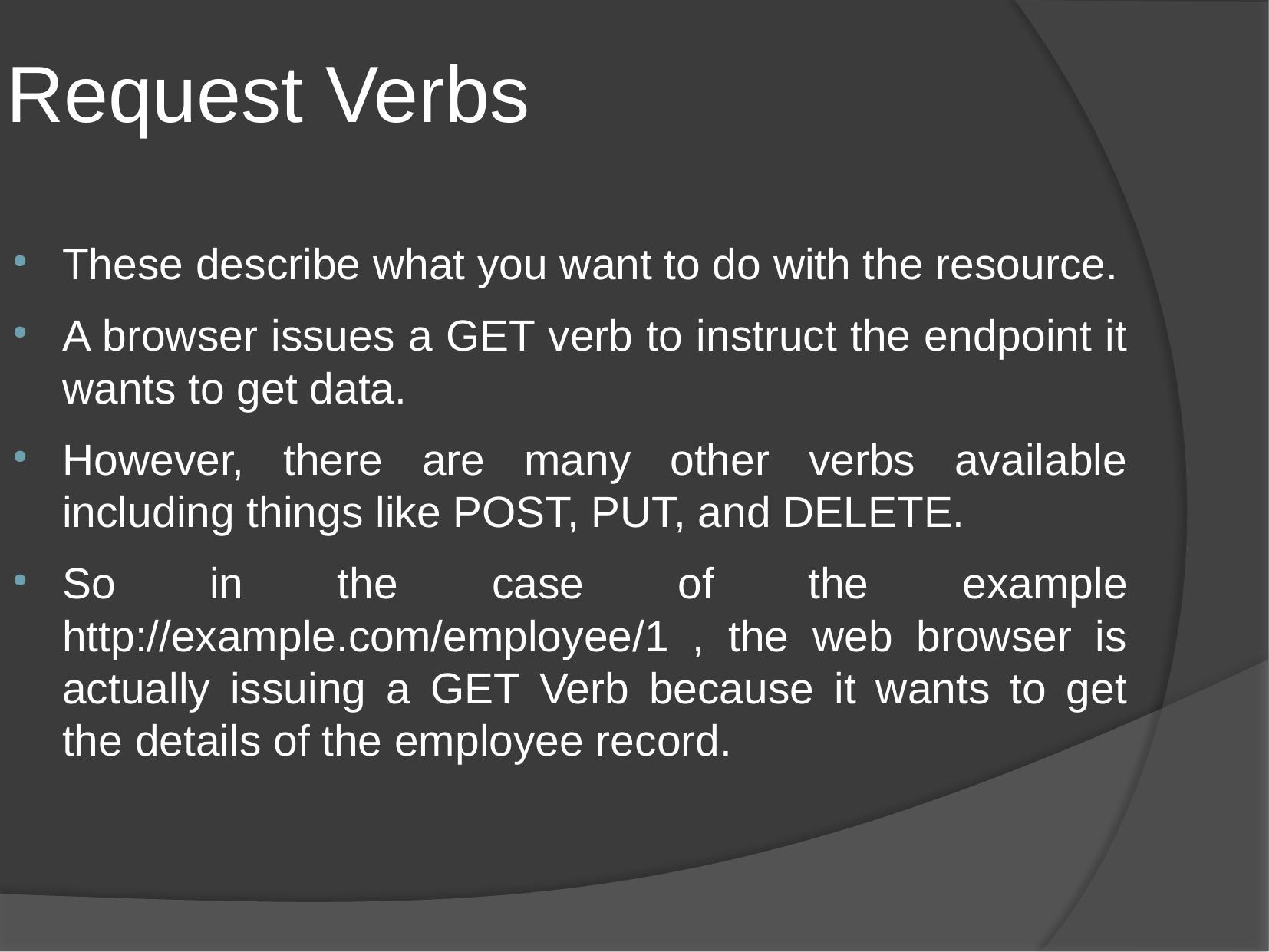

Request Verbs
These describe what you want to do with the resource.
A browser issues a GET verb to instruct the endpoint it wants to get data.
However, there are many other verbs available including things like POST, PUT, and DELETE.
So in the case of the example http://example.com/employee/1 , the web browser is actually issuing a GET Verb because it wants to get the details of the employee record.